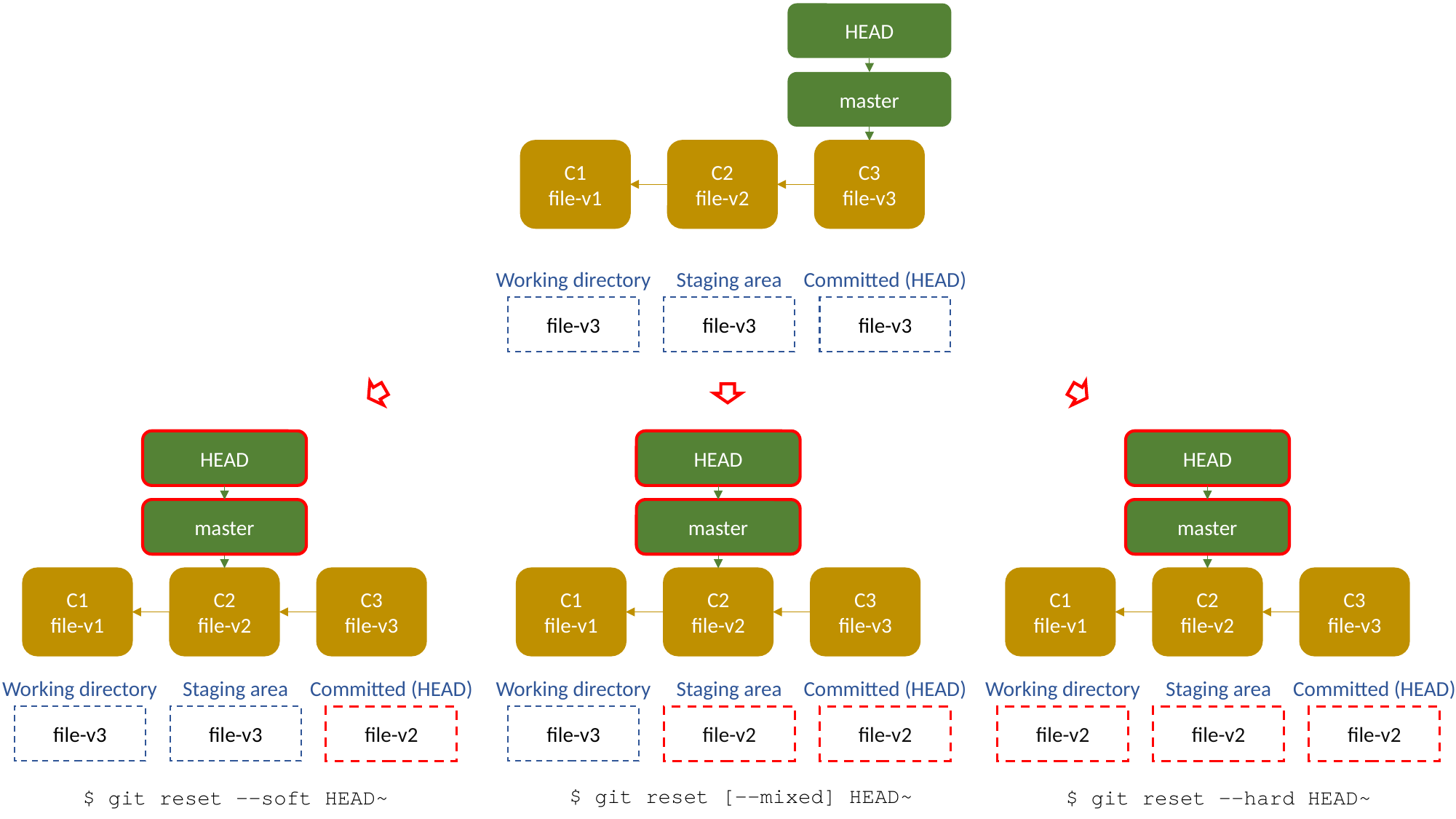

HEAD
master
C1
file-v1
C2
file-v2
C3
file-v3
Working directory
Staging area
Committed (HEAD)
file-v3
file-v3
file-v3

HEAD
master
C1
file-v1
C2
file-v2
C3
file-v3
HEAD
master
C1
file-v1
C2
file-v2
C3
file-v3
HEAD
master
C1
file-v1
C2
file-v2
C3
file-v3
Working directory
Staging area
Committed (HEAD)
file-v3
file-v3
file-v2
Working directory
Staging area
Committed (HEAD)
file-v3
file-v2
file-v2
Working directory
Staging area
Committed (HEAD)
file-v2
file-v2
file-v2
$ git reset [--mixed] HEAD~
$ git reset --soft HEAD~
$ git reset --hard HEAD~